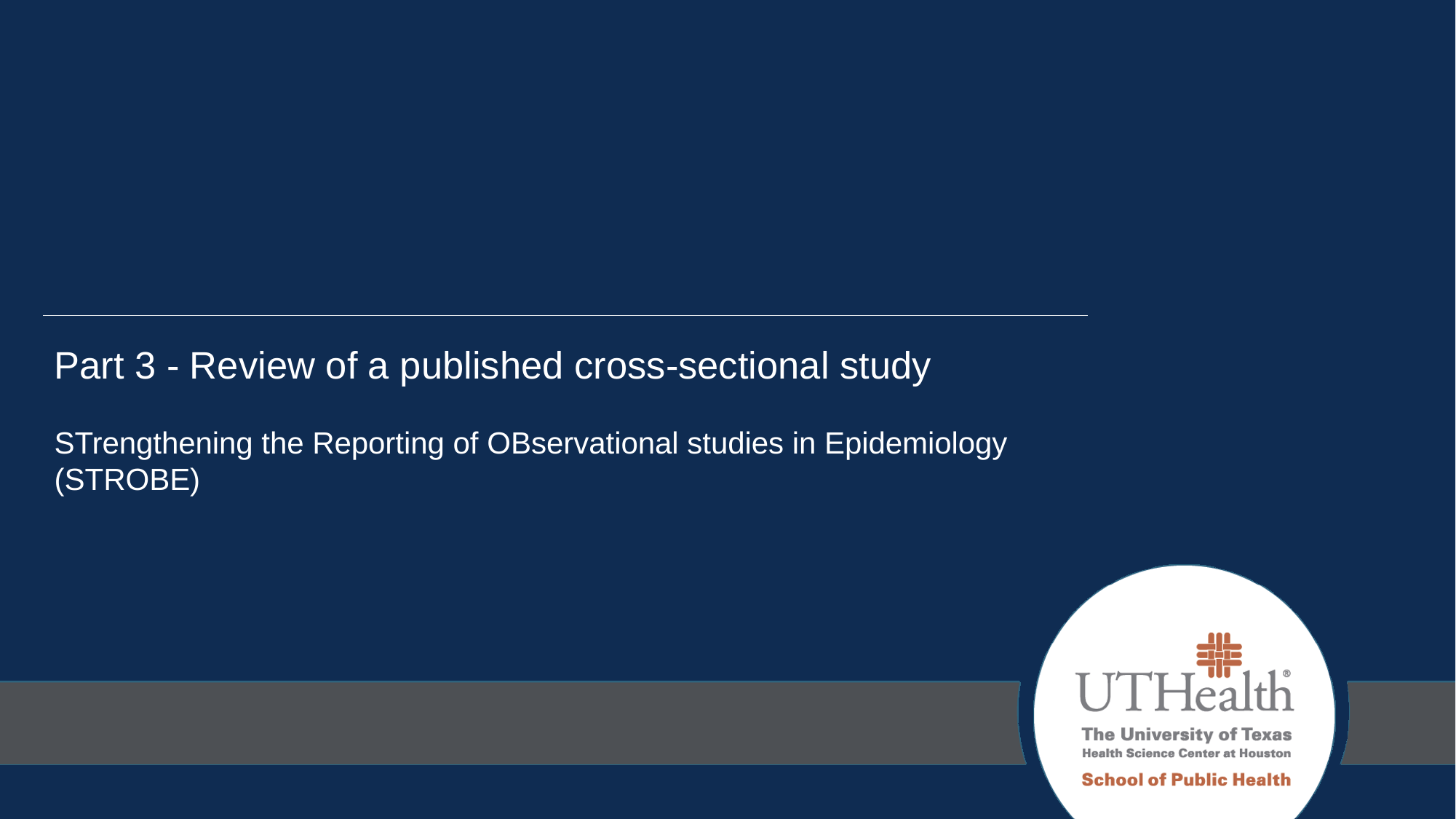

# Part 3 - Review of a published cross-sectional study STrengthening the Reporting of OBservational studies in Epidemiology (STROBE)